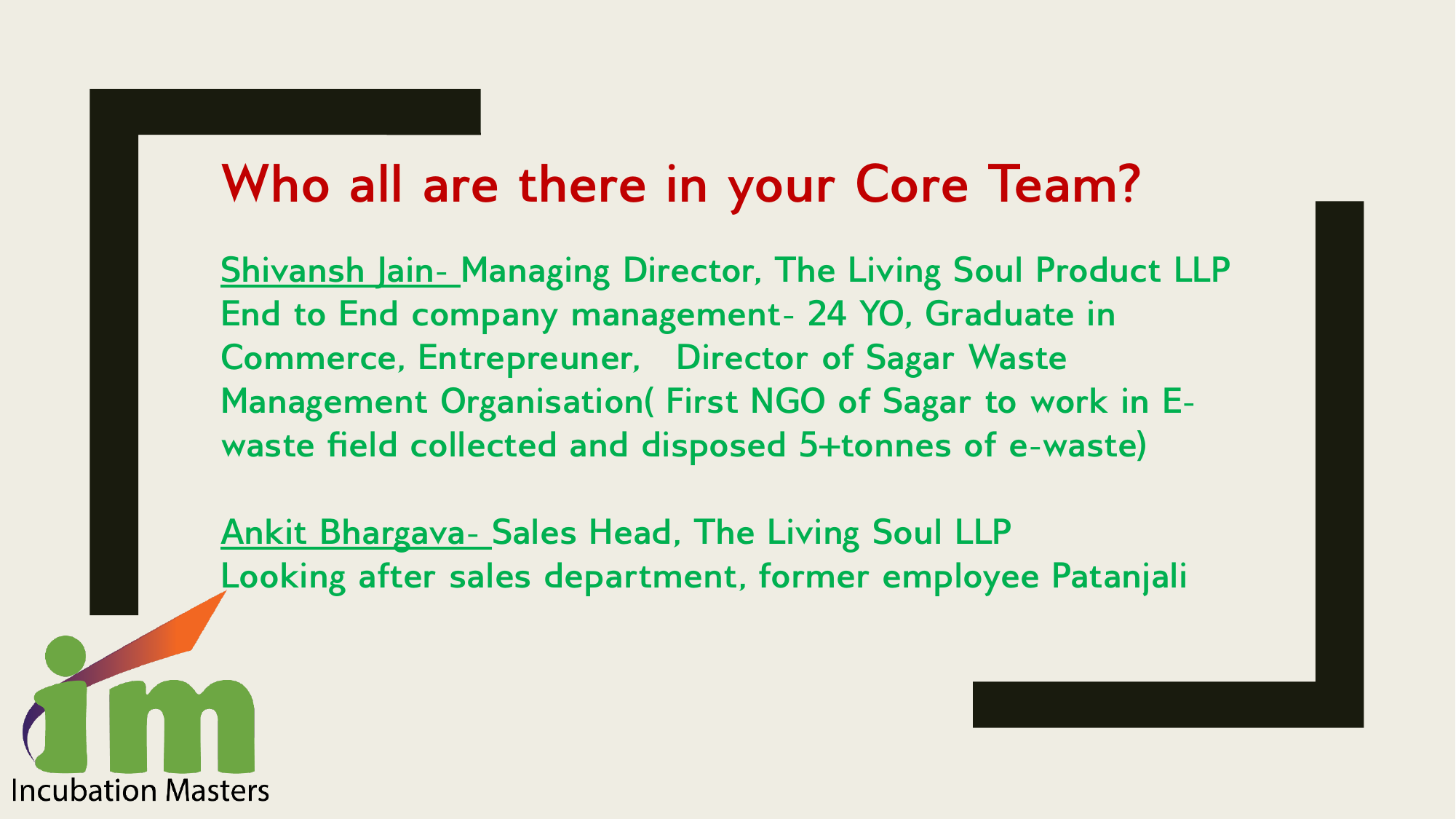

Who all are there in your Core Team?

Shivansh Jain- Managing Director, The Living Soul Product LLP
End to End company management- 24 YO, Graduate in Commerce, Entrepreuner,   Director of Sagar Waste Management Organisation( First NGO of Sagar to work in E-waste field collected and disposed 5+tonnes of e-waste)

Ankit Bhargava- Sales Head, The Living Soul LLP
Looking after sales department, former employee Patanjali